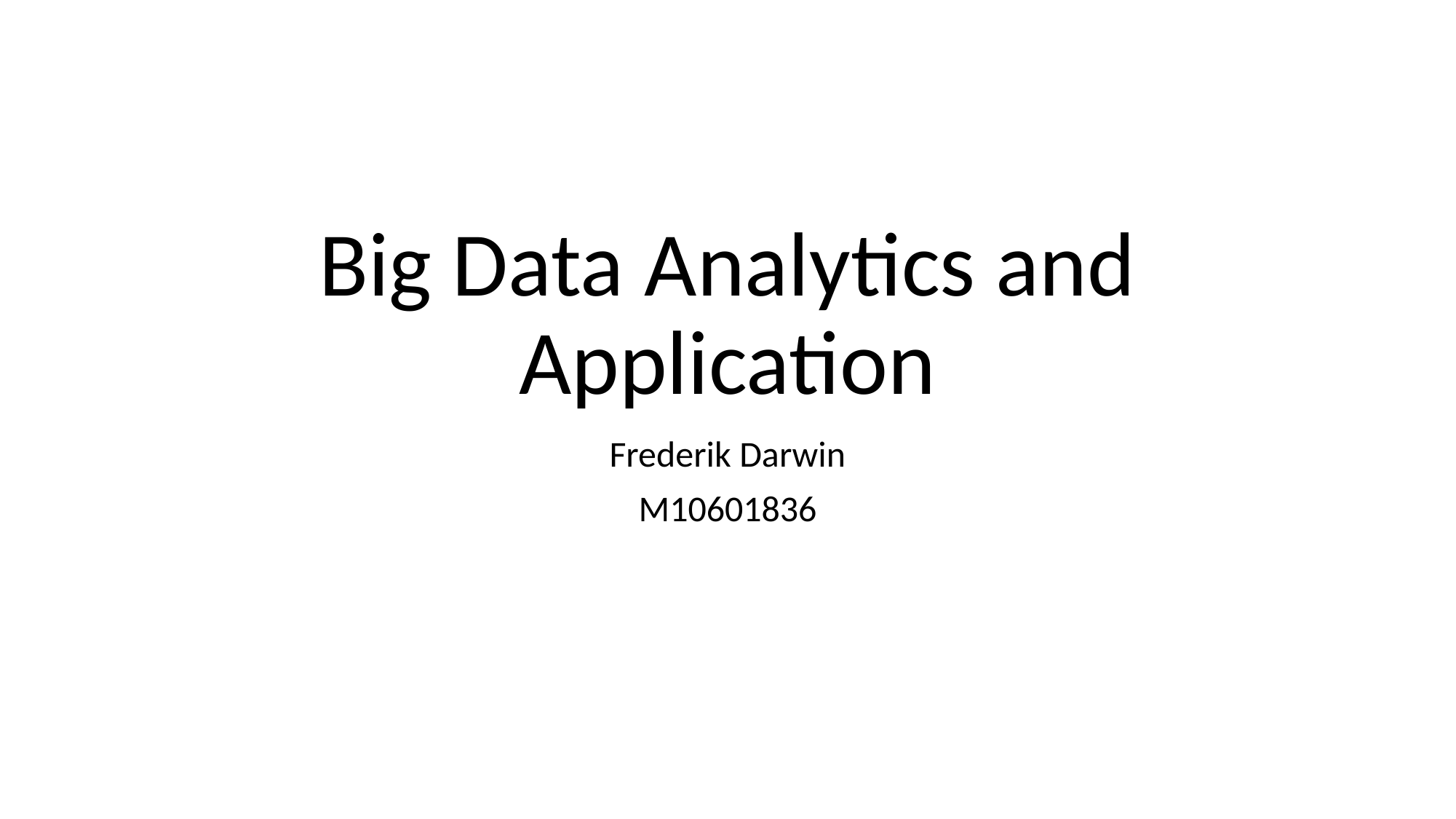

# Big Data Analytics and Application
Frederik Darwin
M10601836